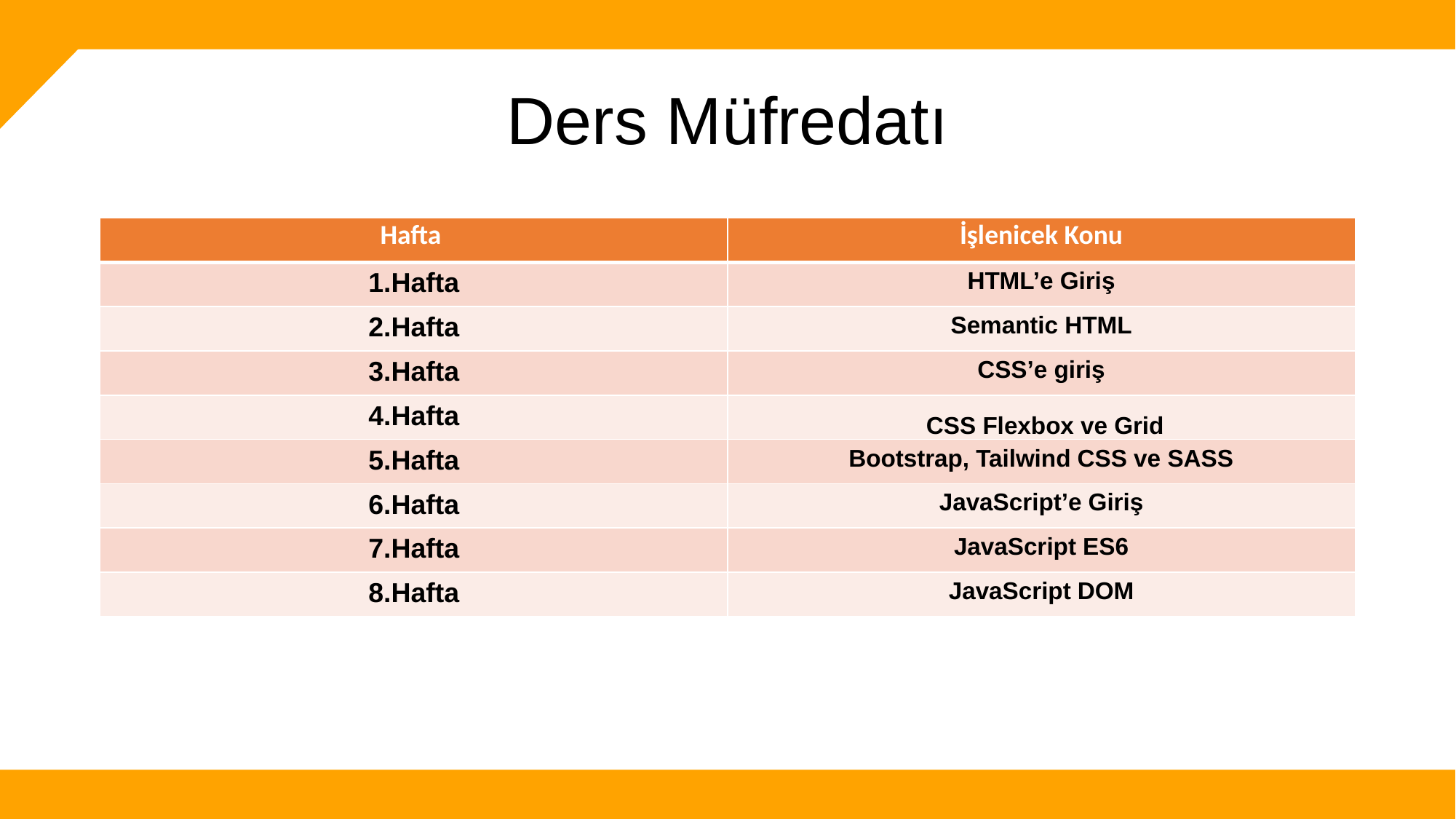

# Ders Müfredatı
| Hafta | İşlenicek Konu |
| --- | --- |
| 1.Hafta | HTML’e Giriş |
| 2.Hafta | Semantic HTML |
| 3.Hafta | CSS’e giriş |
| 4.Hafta | CSS Flexbox ve Grid |
| 5.Hafta | Bootstrap, Tailwind CSS ve SASS |
| 6.Hafta | JavaScript’e Giriş |
| 7.Hafta | JavaScript ES6 |
| 8.Hafta | JavaScript DOM |